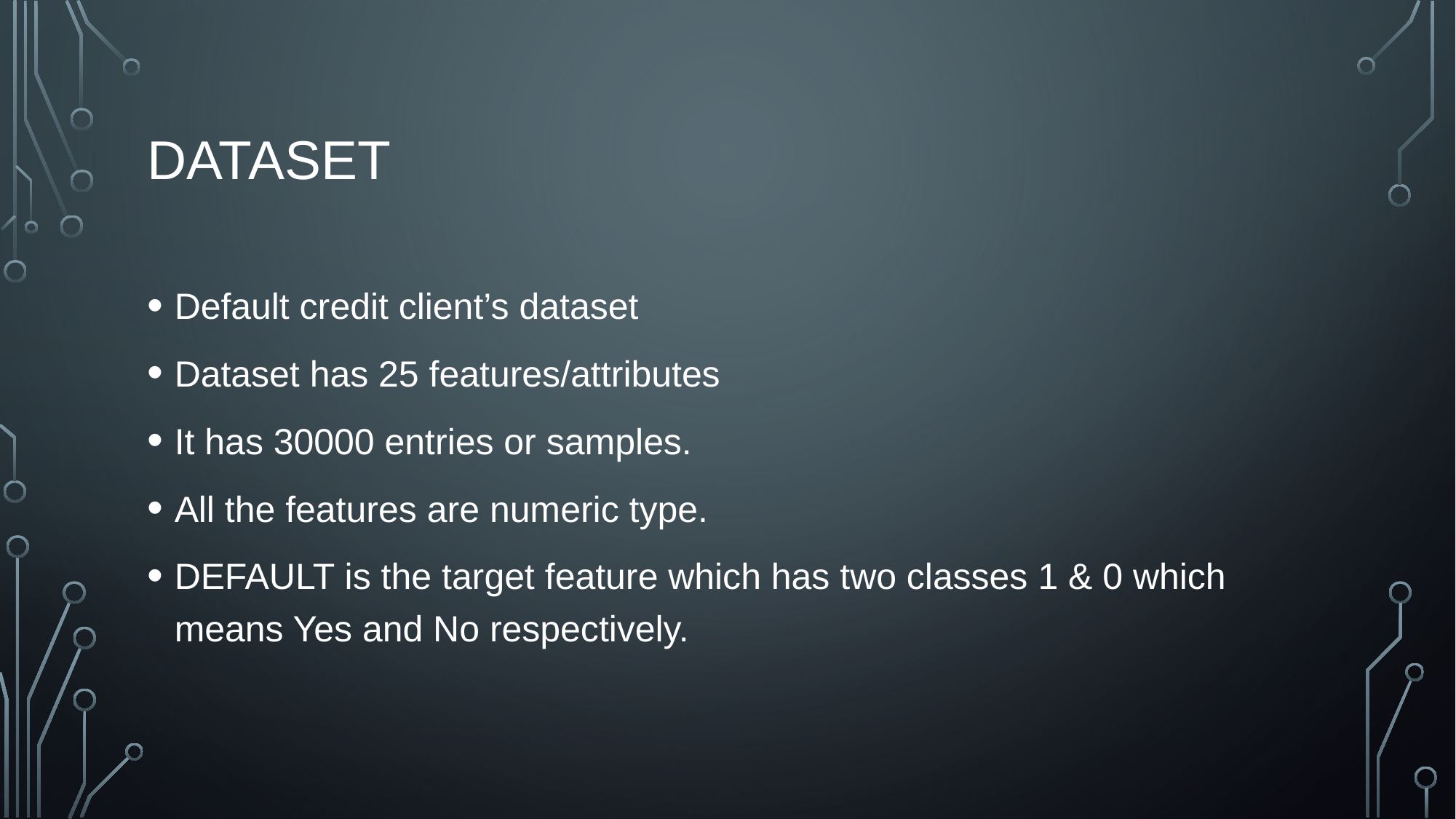

# Dataset
Default credit client’s dataset
Dataset has 25 features/attributes
It has 30000 entries or samples.
All the features are numeric type.
DEFAULT is the target feature which has two classes 1 & 0 which means Yes and No respectively.